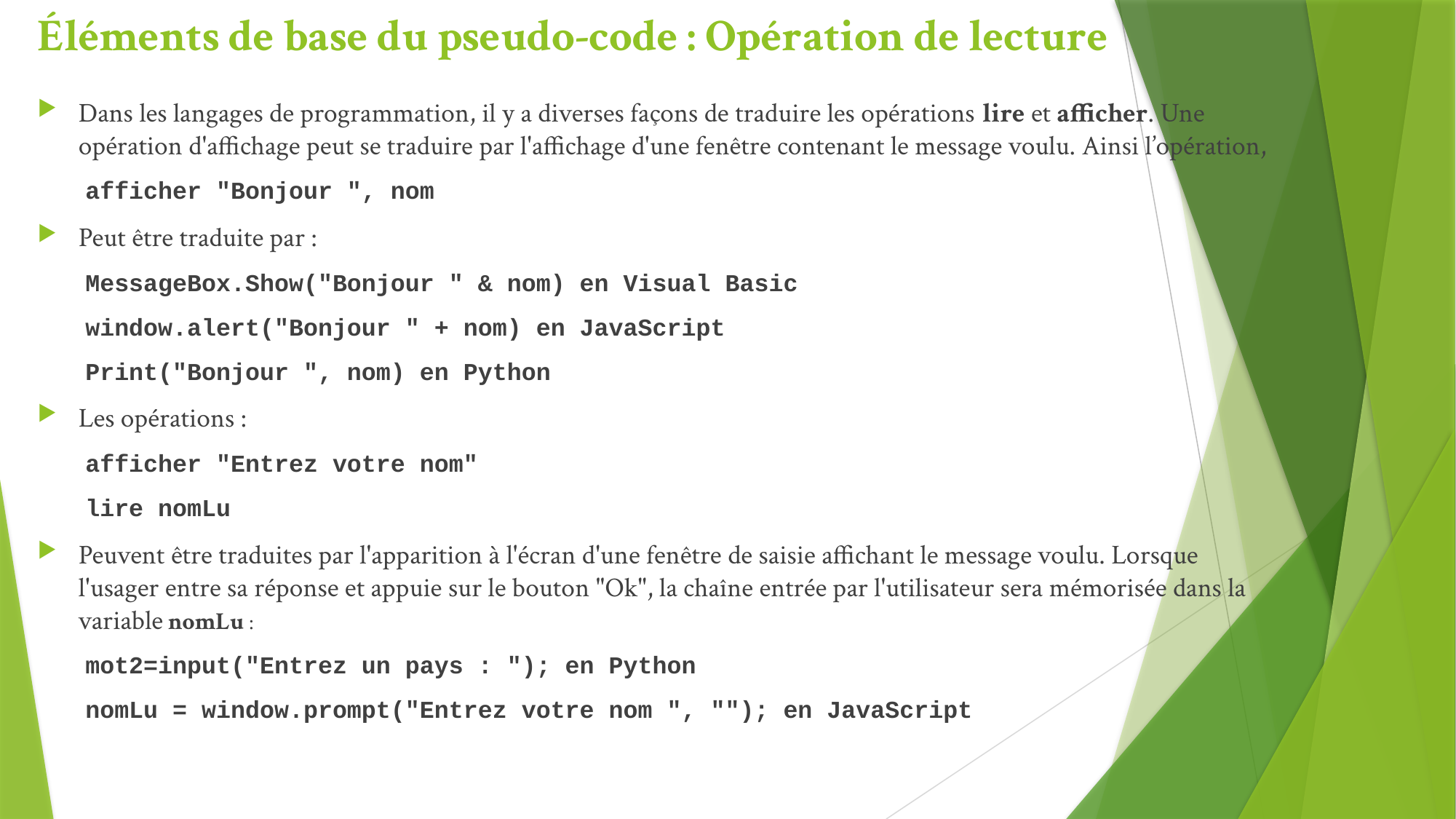

# Éléments de base du pseudo-code : Opération de lecture
Dans les langages de programmation, il y a diverses façons de traduire les opérations lire et afficher. Une opération d'affichage peut se traduire par l'affichage d'une fenêtre contenant le message voulu. Ainsi l’opération,
afficher "Bonjour ", nom
Peut être traduite par :
MessageBox.Show("Bonjour " & nom) en Visual Basic
window.alert("Bonjour " + nom) en JavaScript
Print("Bonjour ", nom) en Python
Les opérations :
afficher "Entrez votre nom"
lire nomLu
Peuvent être traduites par l'apparition à l'écran d'une fenêtre de saisie affichant le message voulu. Lorsque l'usager entre sa réponse et appuie sur le bouton "Ok", la chaîne entrée par l'utilisateur sera mémorisée dans la variable nomLu :
mot2=input("Entrez un pays : "); en Python
nomLu = window.prompt("Entrez votre nom ", ""); en JavaScript